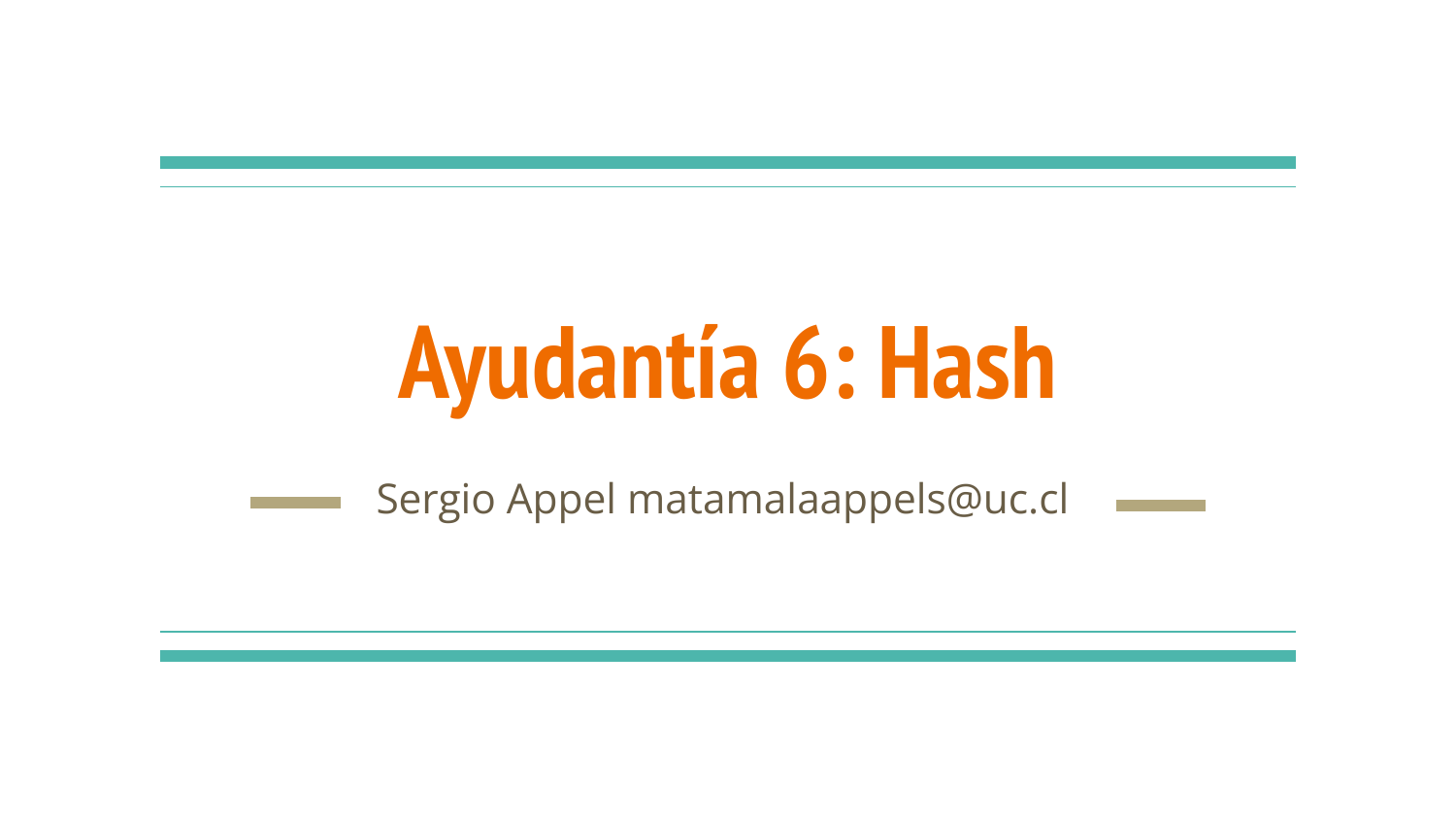

# Ayudantía 6: Hash
Sergio Appel matamalaappels@uc.cl